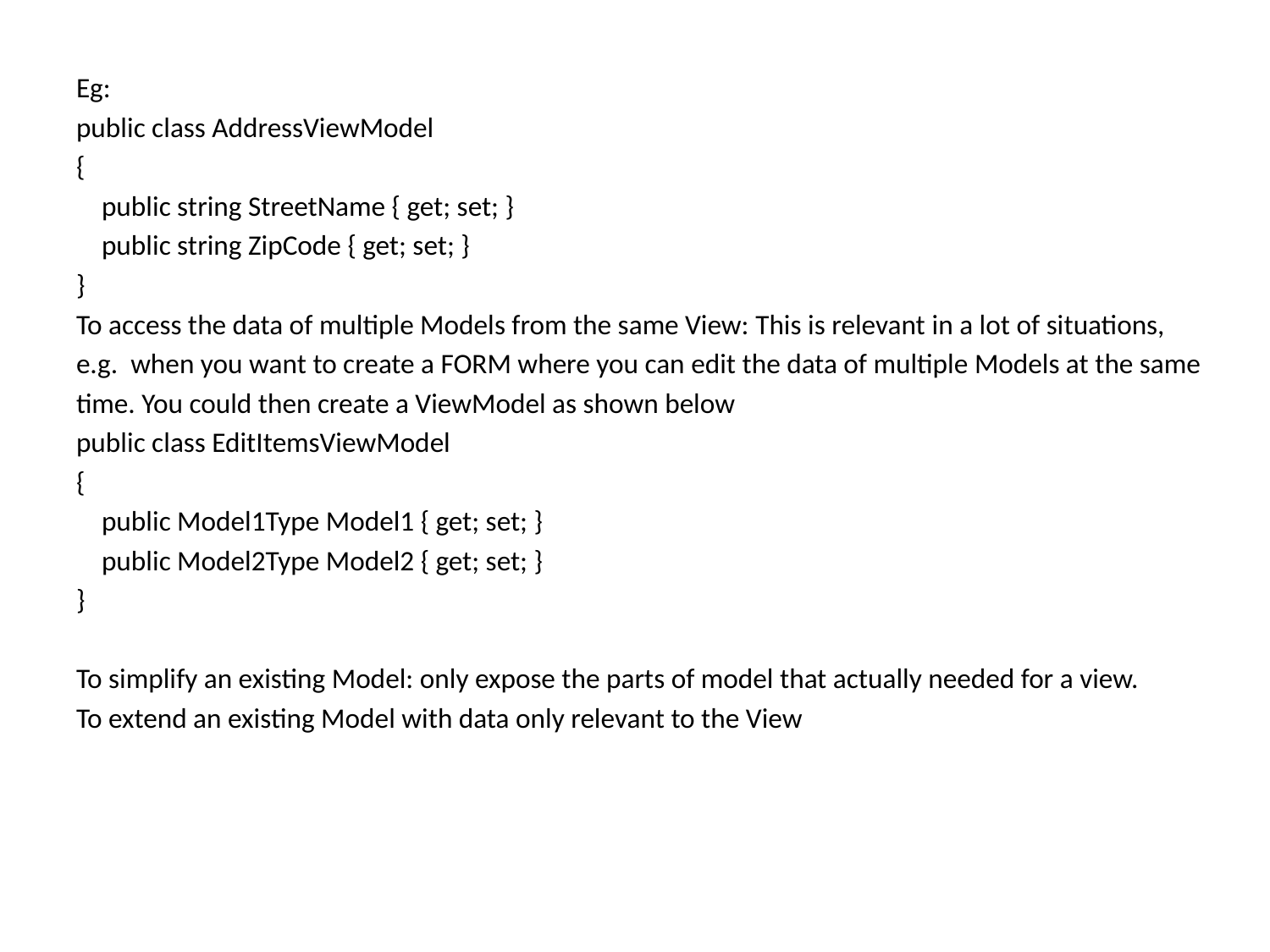

Eg:
public class AddressViewModel
{
    public string StreetName { get; set; }
    public string ZipCode { get; set; }
}
To access the data of multiple Models from the same View: This is relevant in a lot of situations,
e.g.  when you want to create a FORM where you can edit the data of multiple Models at the same
time. You could then create a ViewModel as shown below
public class EditItemsViewModel
{
    public Model1Type Model1 { get; set; }
    public Model2Type Model2 { get; set; }
}

To simplify an existing Model: only expose the parts of model that actually needed for a view.
To extend an existing Model with data only relevant to the View